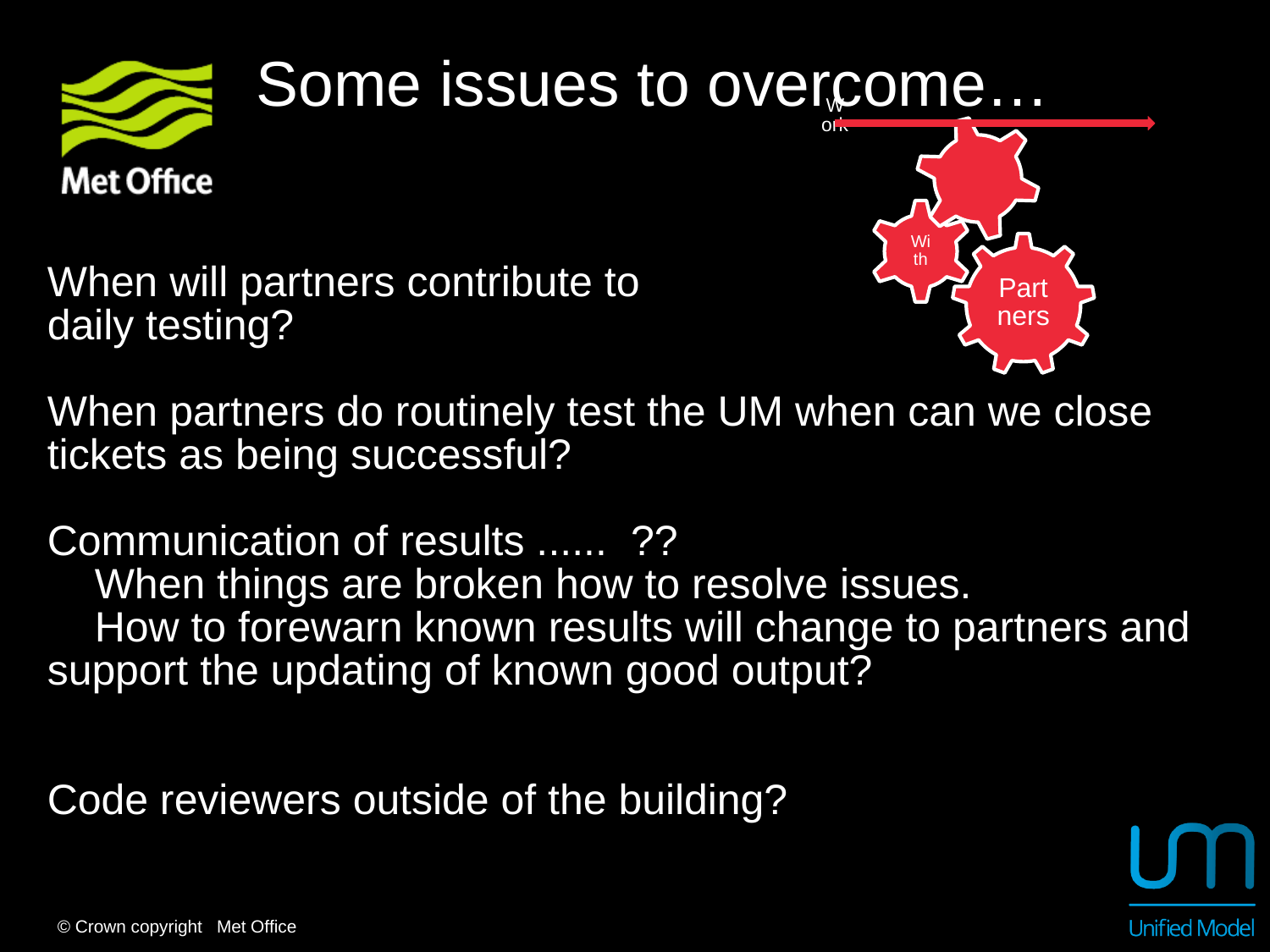

Some issues to overcome…
Partners
With
Work
When will partners contribute to
daily testing?

When partners do routinely test the UM when can we close tickets as being successful?

Communication of results ......  ??
    When things are broken how to resolve issues.
    How to forewarn known results will change to partners and support the updating of known good output?

Code reviewers outside of the building?